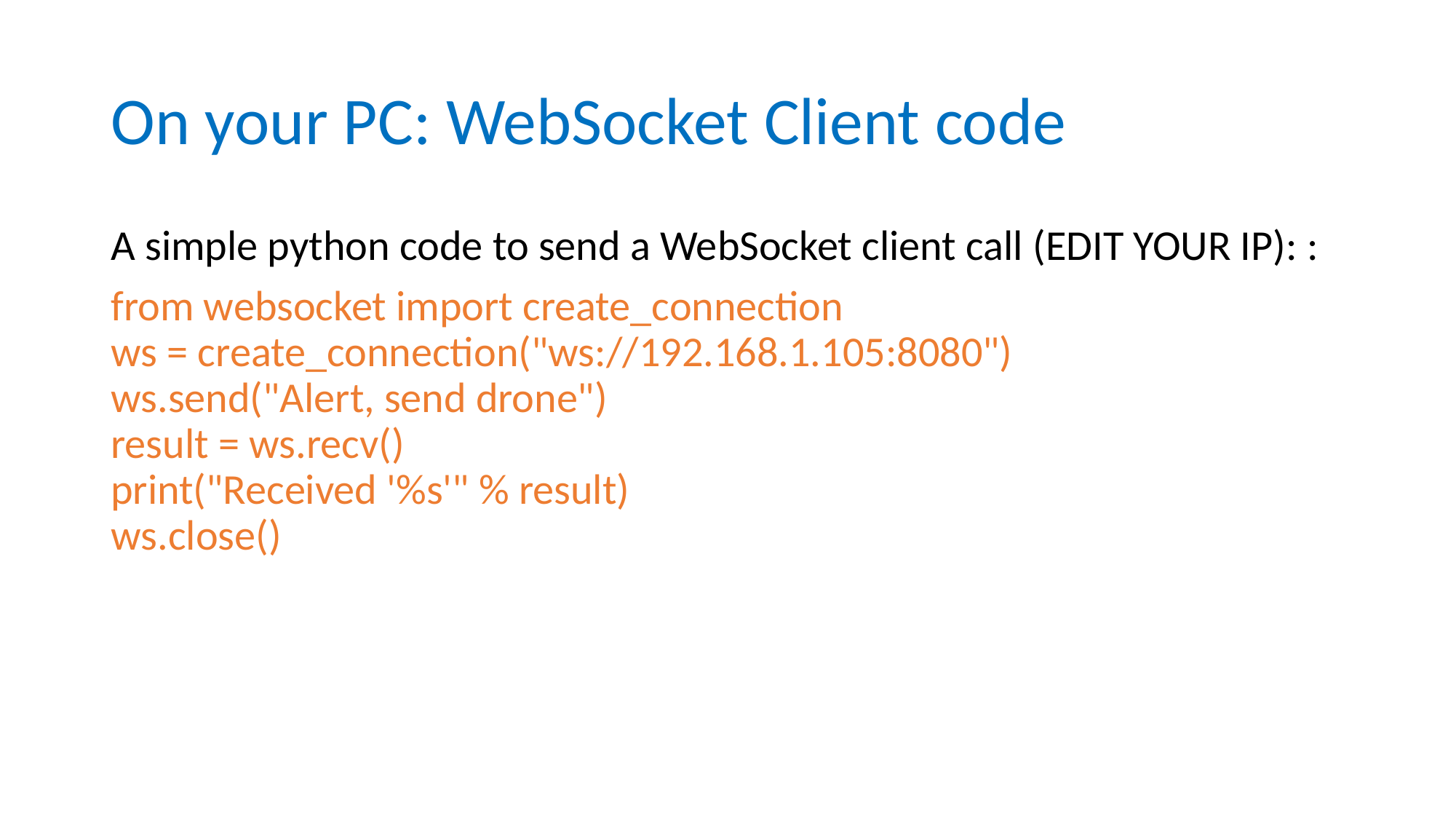

# On your PC: WebSocket Client code
A simple python code to send a WebSocket client call (EDIT YOUR IP): :
from websocket import create_connection
ws = create_connection("ws://192.168.1.105:8080")
ws.send("Alert, send drone")
result = ws.recv()
print("Received '%s'" % result)
ws.close()